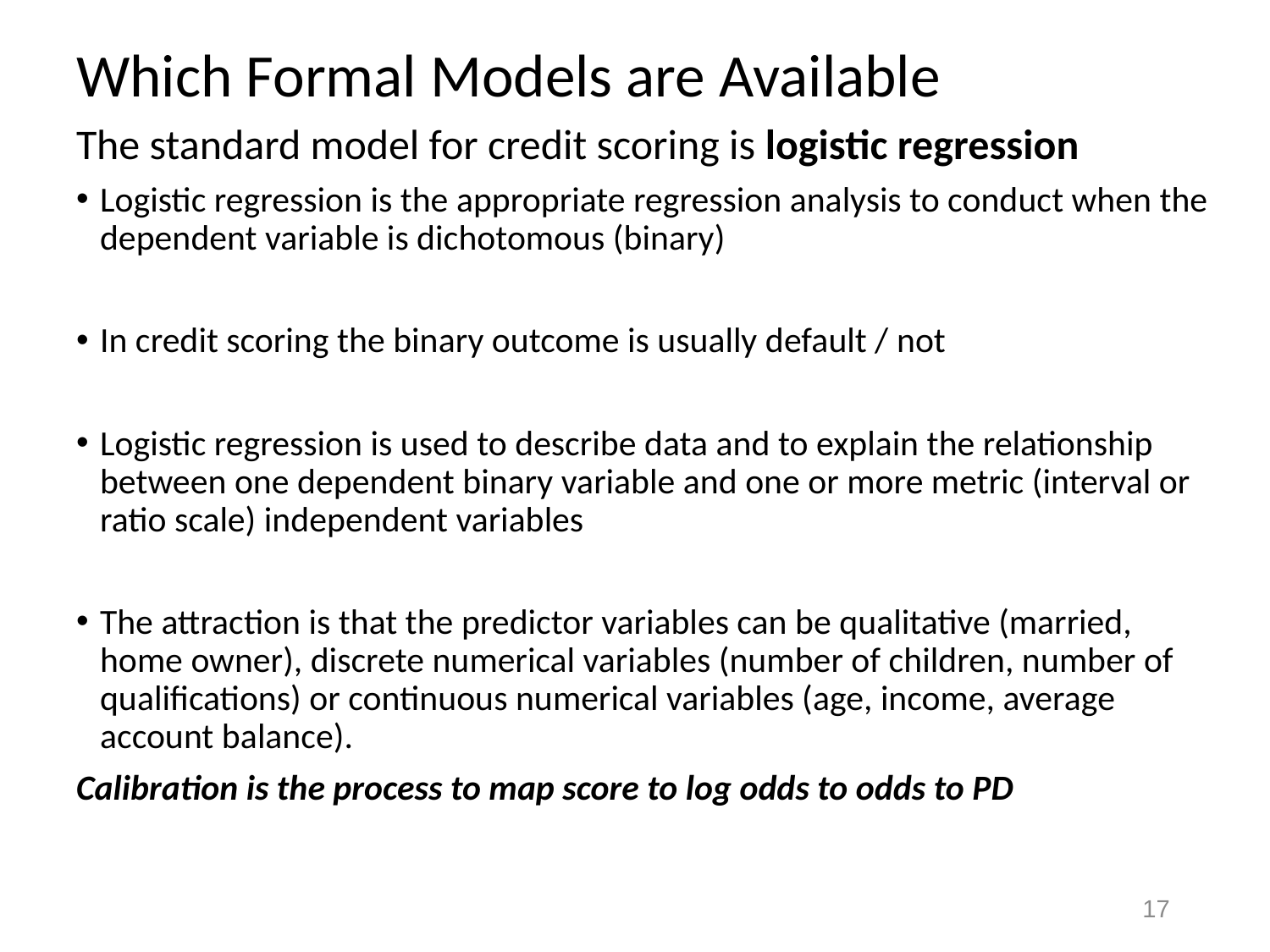

# Which Formal Models are Available
The standard model for credit scoring is logistic regression
Logistic regression is the appropriate regression analysis to conduct when the dependent variable is dichotomous (binary)

In credit scoring the binary outcome is usually default / not

Logistic regression is used to describe data and to explain the relationship between one dependent binary variable and one or more metric (interval or ratio scale) independent variables

The attraction is that the predictor variables can be qualitative (married, home owner), discrete numerical variables (number of children, number of qualifications) or continuous numerical variables (age, income, average account balance).
Calibration is the process to map score to log odds to odds to PD

17